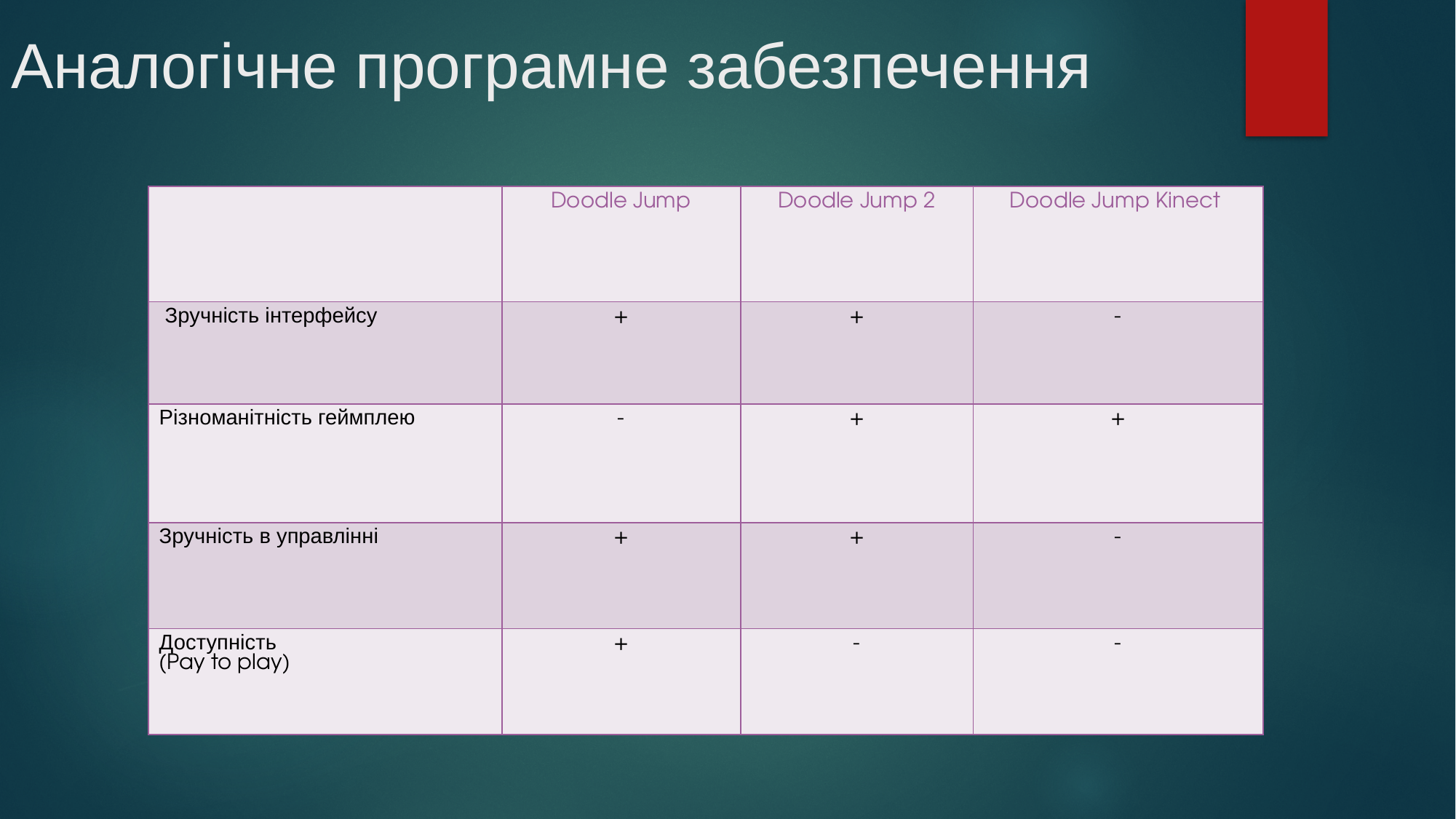

# Аналогічне програмне забезпечення
|  | Doodle Jump | Doodle Jump 2 | Doodle Jump Kinect |
| --- | --- | --- | --- |
| Зручність інтерфейсу | + | + | - |
| Різноманітність геймплею | - | + | + |
| Зручність в управлінні | + | + | - |
| Доступність (Pay to play) | + | - | - |